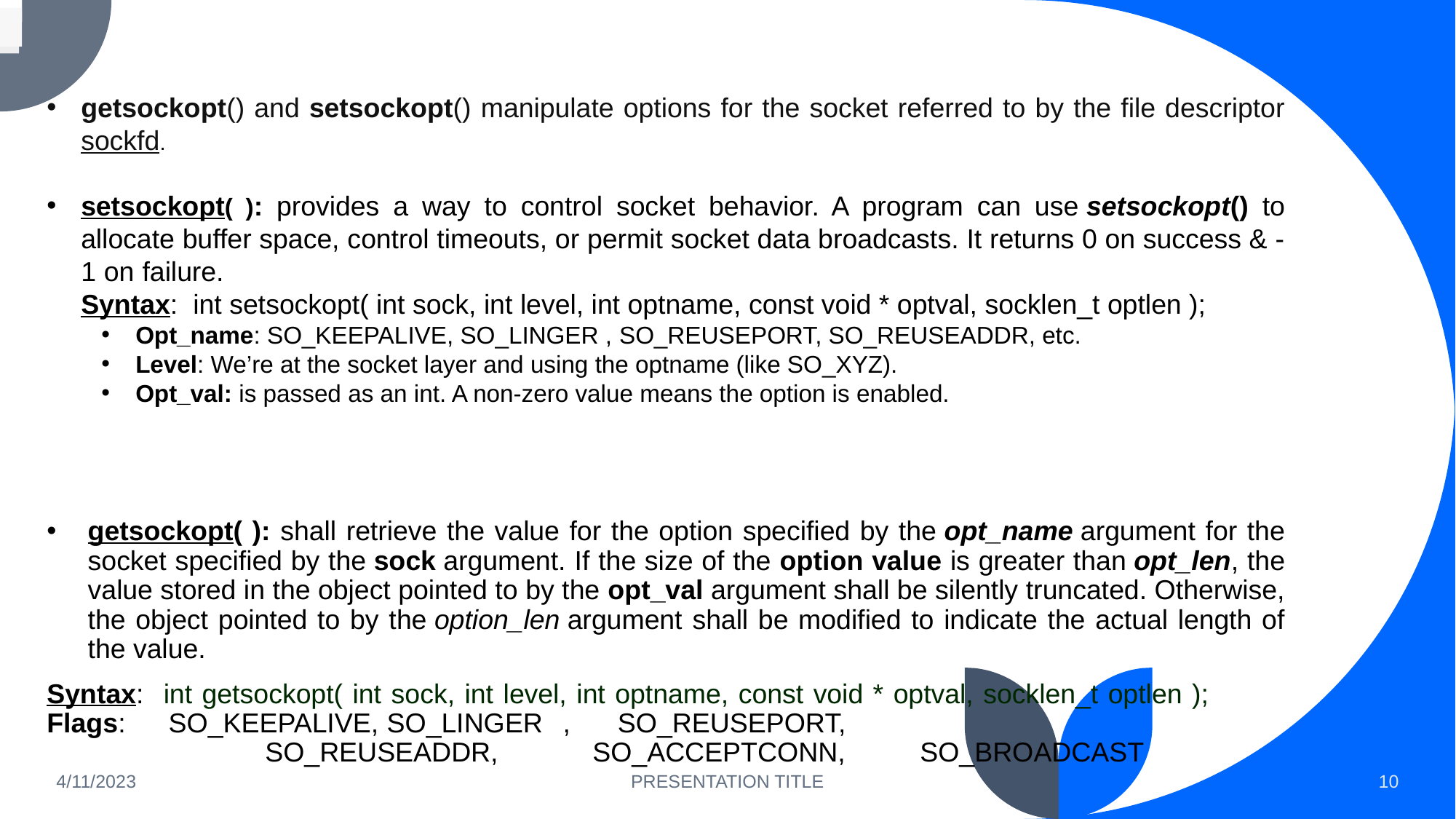

getsockopt() and setsockopt() manipulate options for the socket referred to by the file descriptor sockfd.

setsockopt( ): provides a way to control socket behavior. A program can use setsockopt() to allocate buffer space, control timeouts, or permit socket data broadcasts. It returns 0 on success & -1 on failure.									       	Syntax:  int setsockopt( int sock, int level, int optname, const void * optval, socklen_t optlen );
Opt_name: SO_KEEPALIVE, SO_LINGER , SO_REUSEPORT, SO_REUSEADDR, etc.
Level: We’re at the socket layer and using the optname (like SO_XYZ).
Opt_val: is passed as an int. A non-zero value means the option is enabled.

getsockopt( ): shall retrieve the value for the option specified by the opt_name argument for the socket specified by the sock argument. If the size of the option value is greater than opt_len, the value stored in the object pointed to by the opt_val argument shall be silently truncated. Otherwise, the object pointed to by the option_len argument shall be modified to indicate the actual length of the value.
Syntax:  int getsockopt( int sock, int level, int optname, const void * optval, socklen_t optlen ); 	Flags: 	SO_KEEPALIVE,	SO_LINGER ,	SO_REUSEPORT, 						SO_REUSEADDR, 	SO_ACCEPTCONN,	SO_BROADCAST

4/11/2023
PRESENTATION TITLE
10